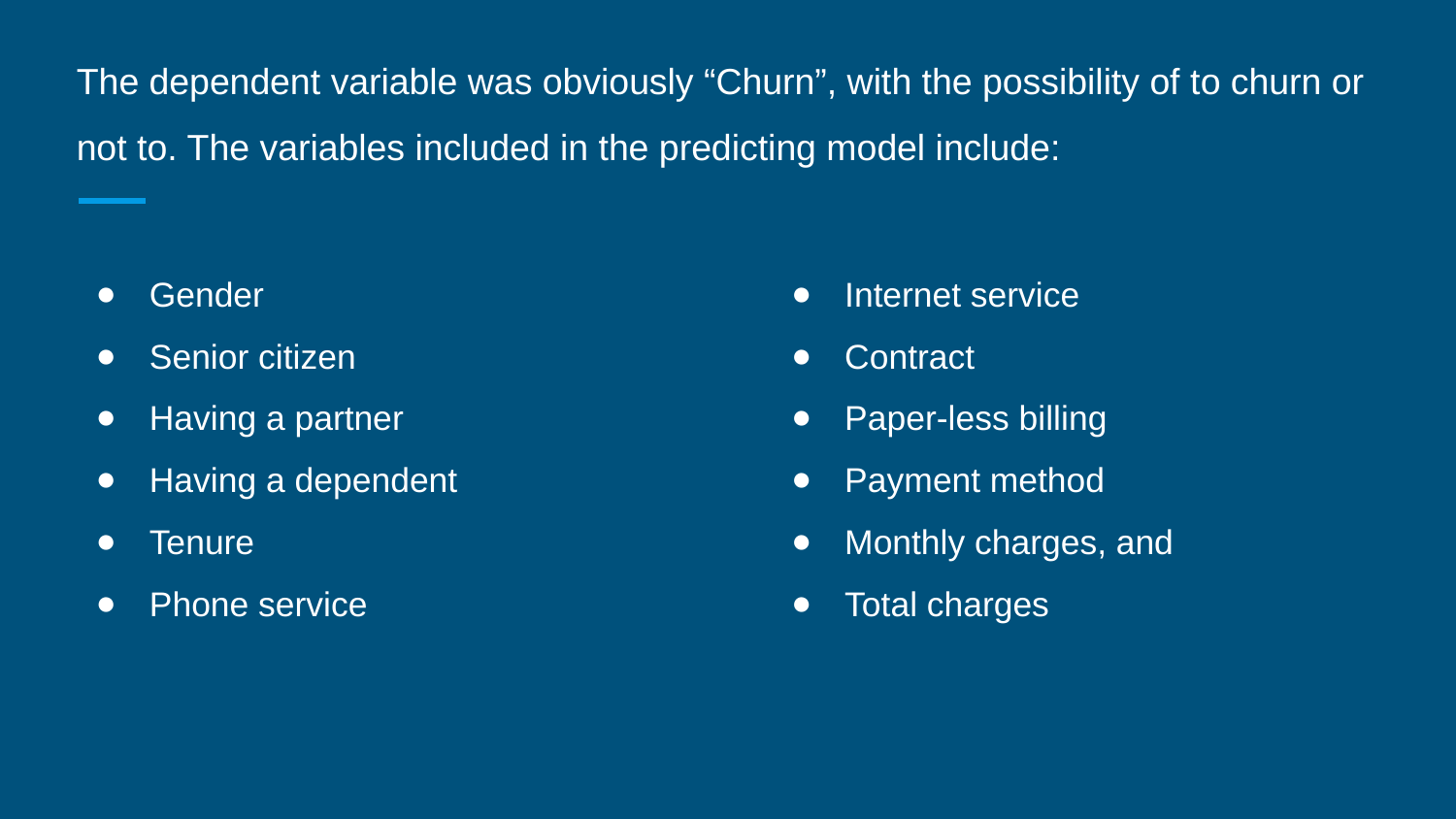

# The dependent variable was obviously “Churn”, with the possibility of to churn or not to. The variables included in the predicting model include:
Gender
Senior citizen
Having a partner
Having a dependent
Tenure
Phone service
Internet service
Contract
Paper-less billing
Payment method
Monthly charges, and
Total charges